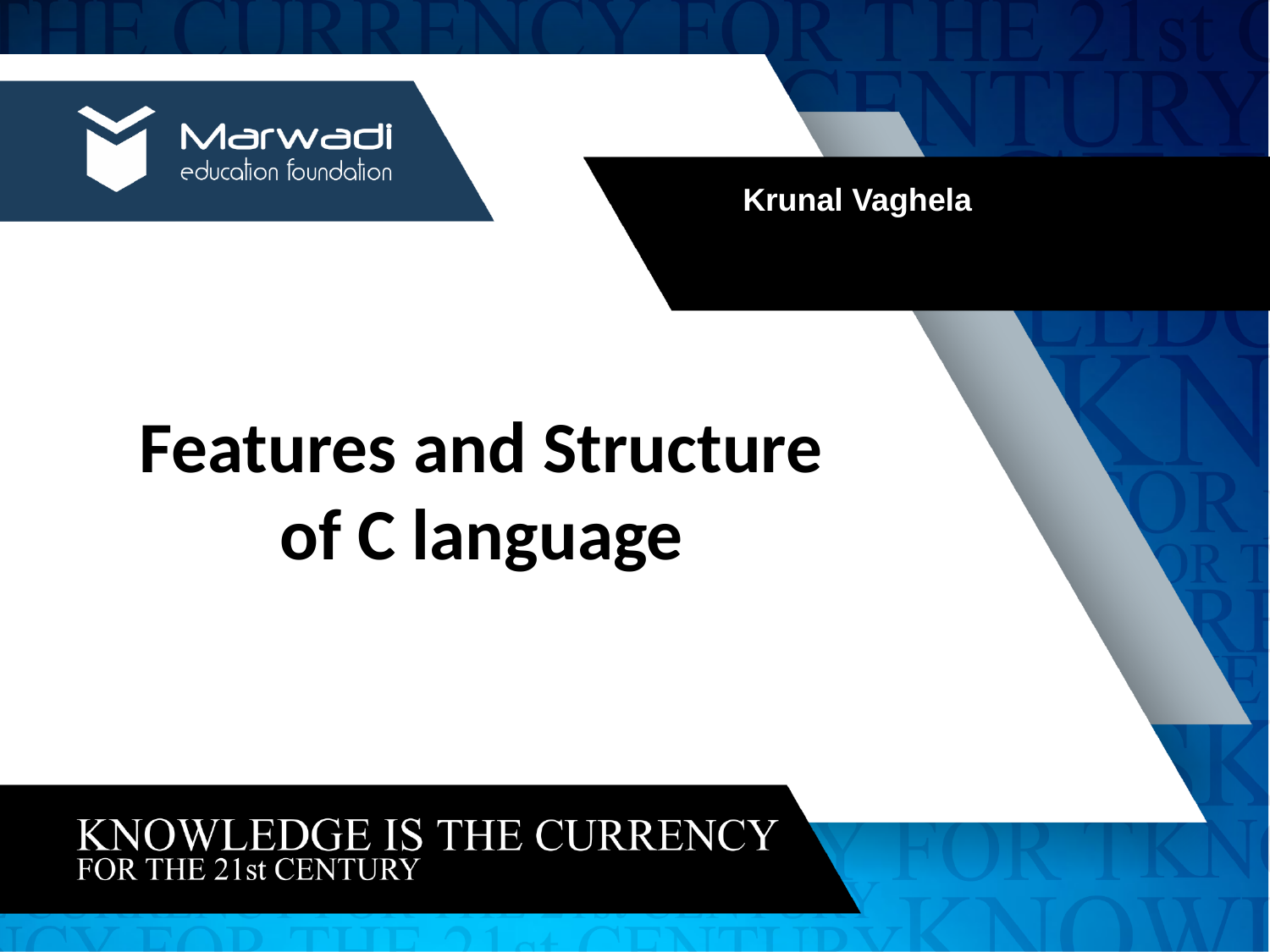

# Features and Structure of C language